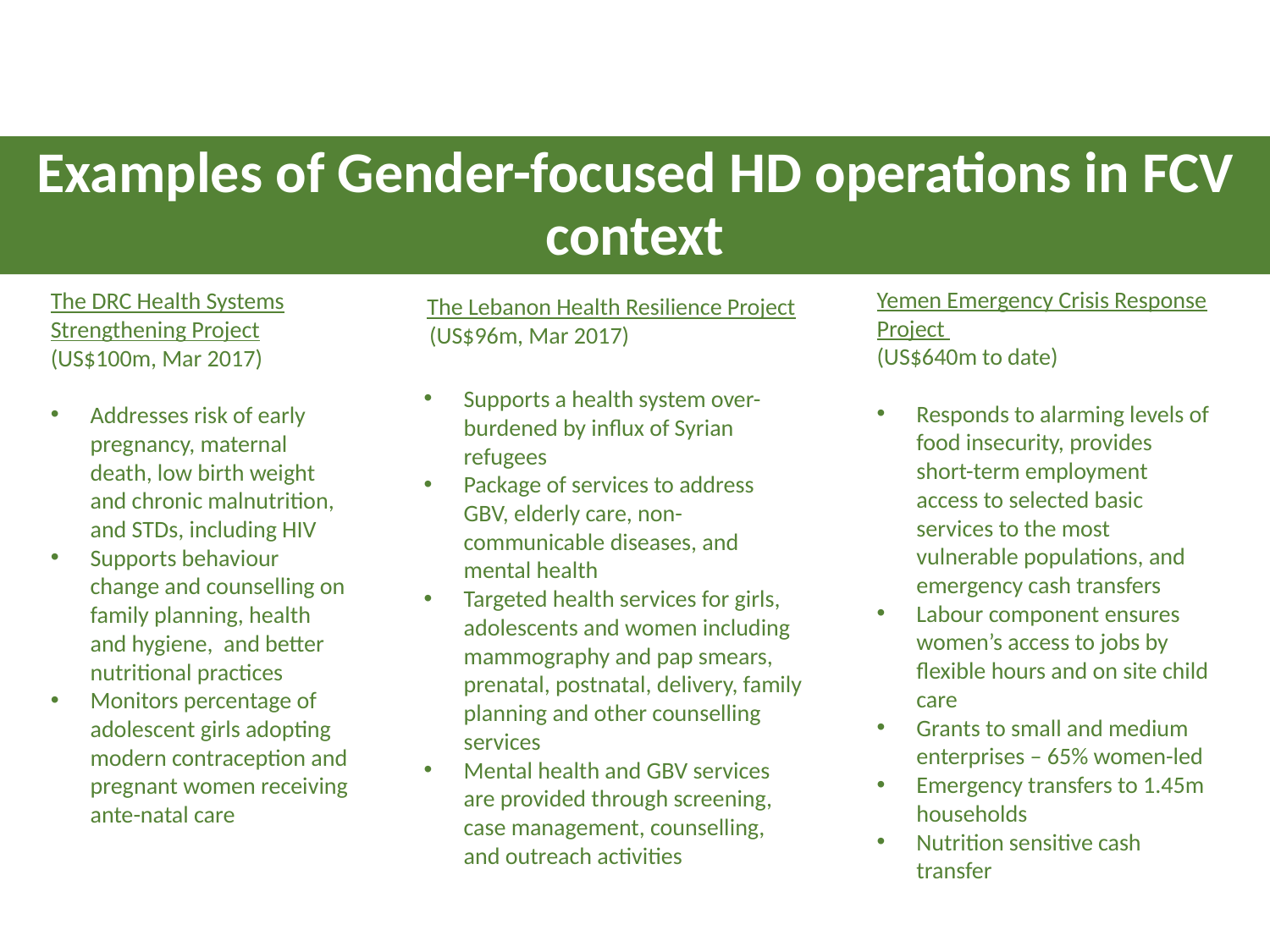

# Examples of Gender-focused HD operations in FCV context

Yemen Emergency Crisis Response Project
(US$640m to date)

Responds to alarming levels of food insecurity, provides short-term employment access to selected basic services to the most vulnerable populations, and emergency cash transfers
Labour component ensures women’s access to jobs by flexible hours and on site child care
Grants to small and medium enterprises – 65% women-led
Emergency transfers to 1.45m households
Nutrition sensitive cash transfer
The DRC Health Systems Strengthening Project
(US$100m, Mar 2017)

Addresses risk of early pregnancy, maternal death, low birth weight and chronic malnutrition, and STDs, including HIV
Supports behaviour change and counselling on family planning, health and hygiene,  and better nutritional practices
Monitors percentage of adolescent girls adopting modern contraception and pregnant women receiving ante-natal care
The Lebanon Health Resilience Project
 (US$96m, Mar 2017)

Supports a health system over-burdened by influx of Syrian refugees
Package of services to address GBV, elderly care, non-communicable diseases, and mental health
Targeted health services for girls, adolescents and women including mammography and pap smears, prenatal, postnatal, delivery, family planning and other counselling services
Mental health and GBV services are provided through screening, case management, counselling, and outreach activities